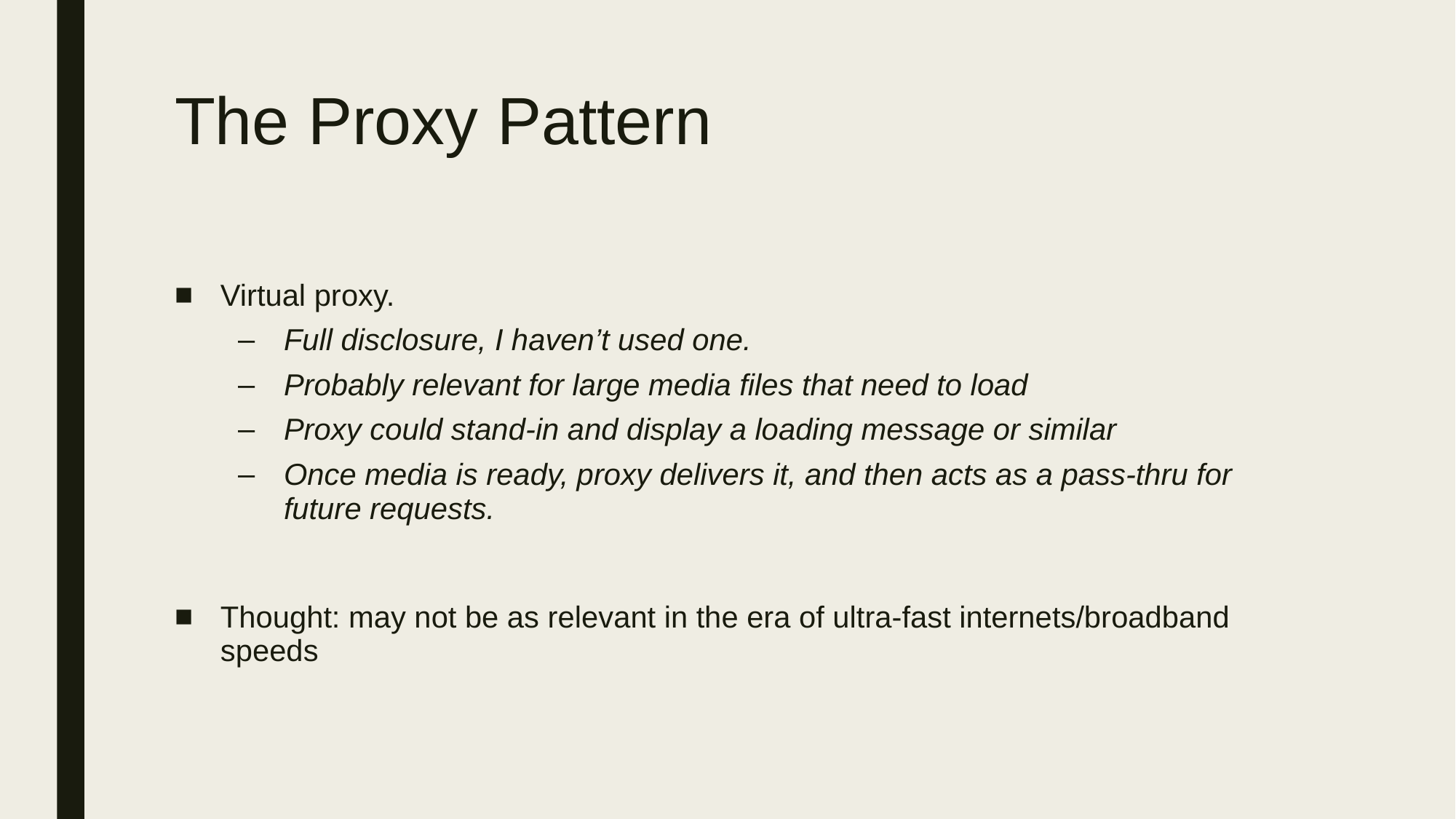

# The Proxy Pattern
Virtual proxy.
Full disclosure, I haven’t used one.
Probably relevant for large media files that need to load
Proxy could stand-in and display a loading message or similar
Once media is ready, proxy delivers it, and then acts as a pass-thru for future requests.

Thought: may not be as relevant in the era of ultra-fast internets/broadband speeds